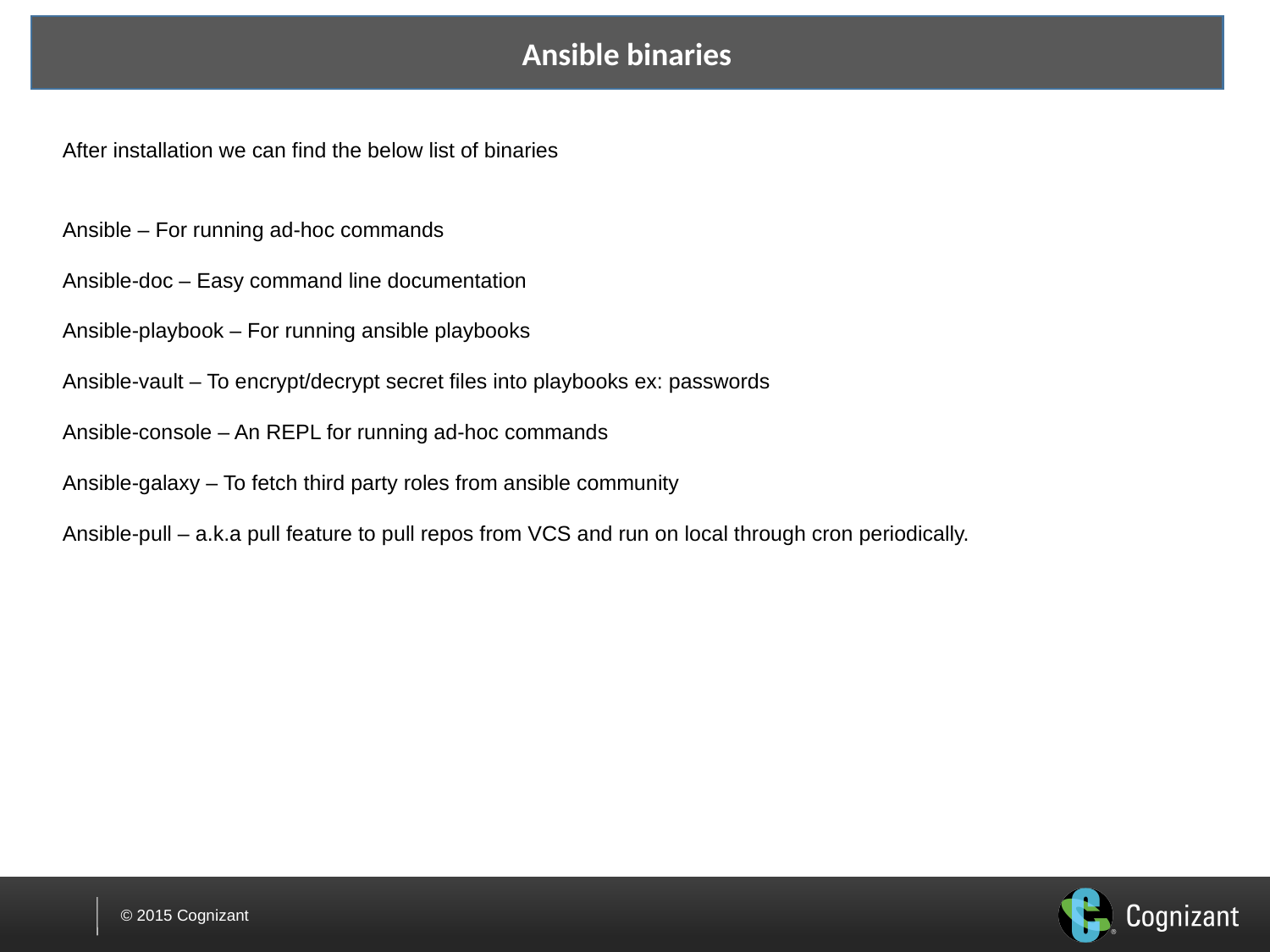

Ansible binaries

After installation we can find the below list of binaries

Ansible – For running ad-hoc commands

Ansible-doc – Easy command line documentation

Ansible-playbook – For running ansible playbooks

Ansible-vault – To encrypt/decrypt secret files into playbooks ex: passwords

Ansible-console – An REPL for running ad-hoc commands

Ansible-galaxy – To fetch third party roles from ansible community

Ansible-pull – a.k.a pull feature to pull repos from VCS and run on local through cron periodically.